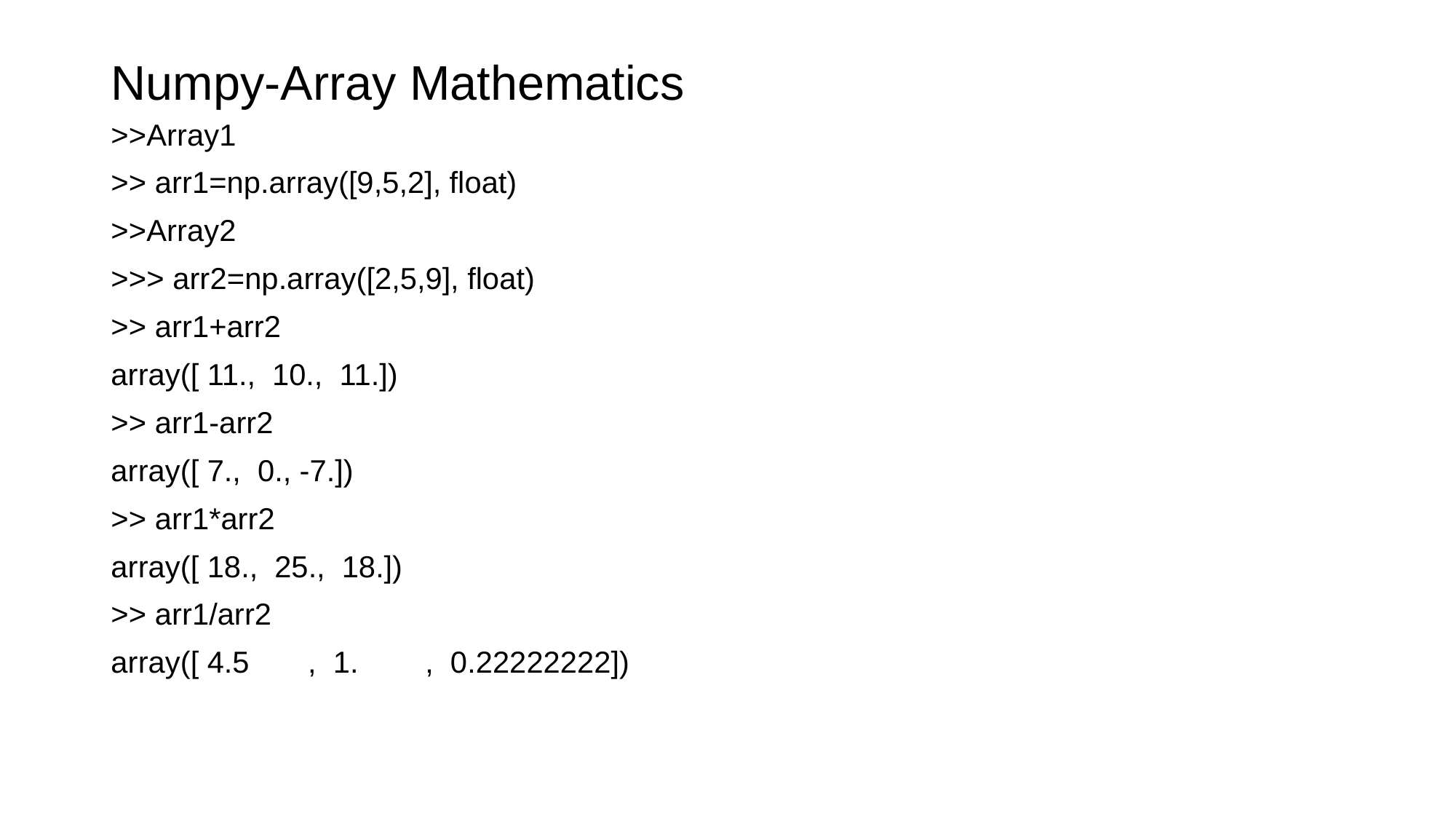

# Numpy-Array Mathematics
>>Array1
>> arr1=np.array([9,5,2], float)
>>Array2
>>> arr2=np.array([2,5,9], float)
>> arr1+arr2
array([ 11.,  10.,  11.])
>> arr1-arr2
array([ 7.,  0., -7.])
>> arr1*arr2
array([ 18.,  25.,  18.])
>> arr1/arr2
array([ 4.5       ,  1.        ,  0.22222222])